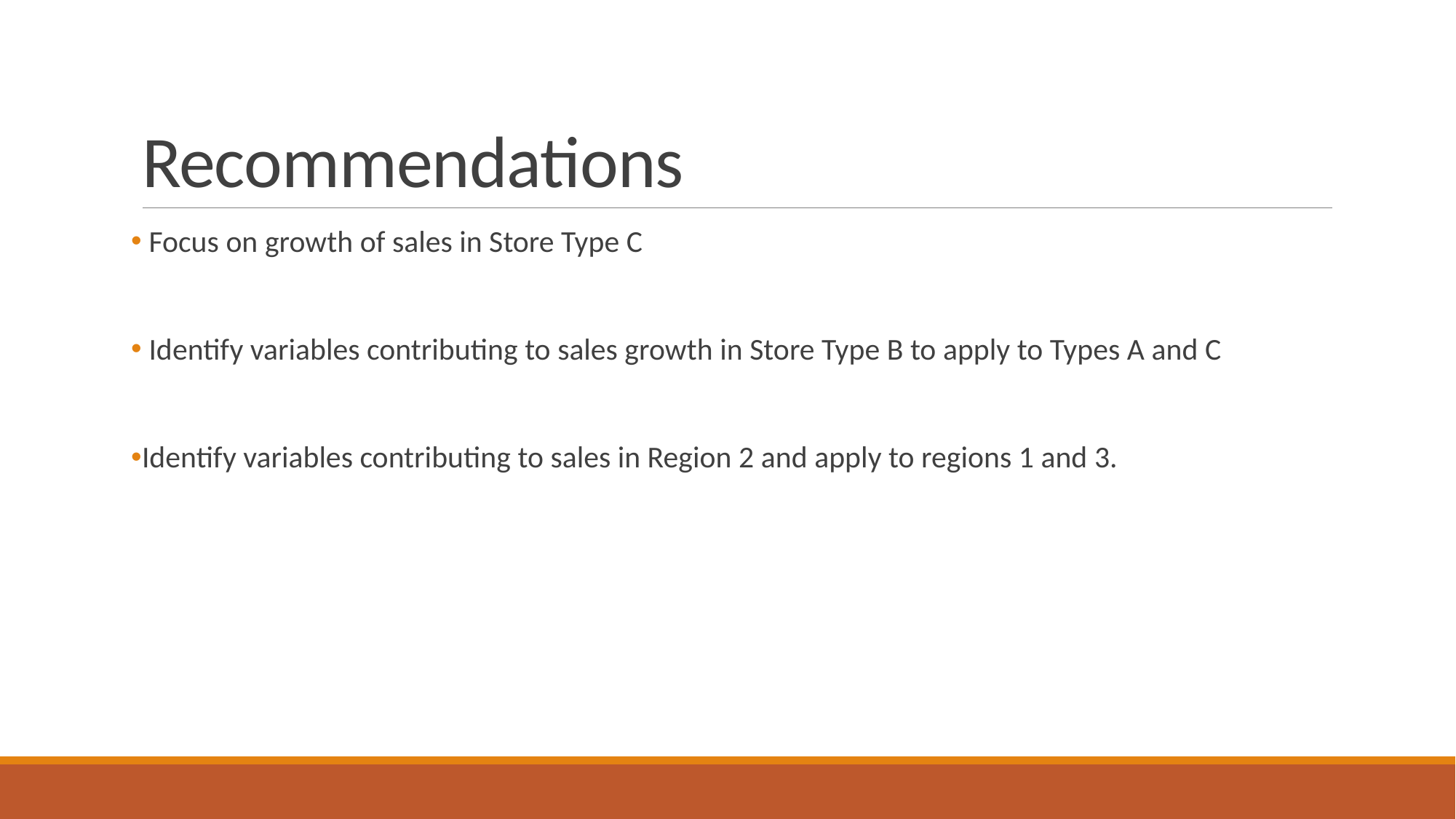

# Recommendations
 Focus on growth of sales in Store Type C

 Identify variables contributing to sales growth in Store Type B to apply to Types A and C

Identify variables contributing to sales in Region 2 and apply to regions 1 and 3.